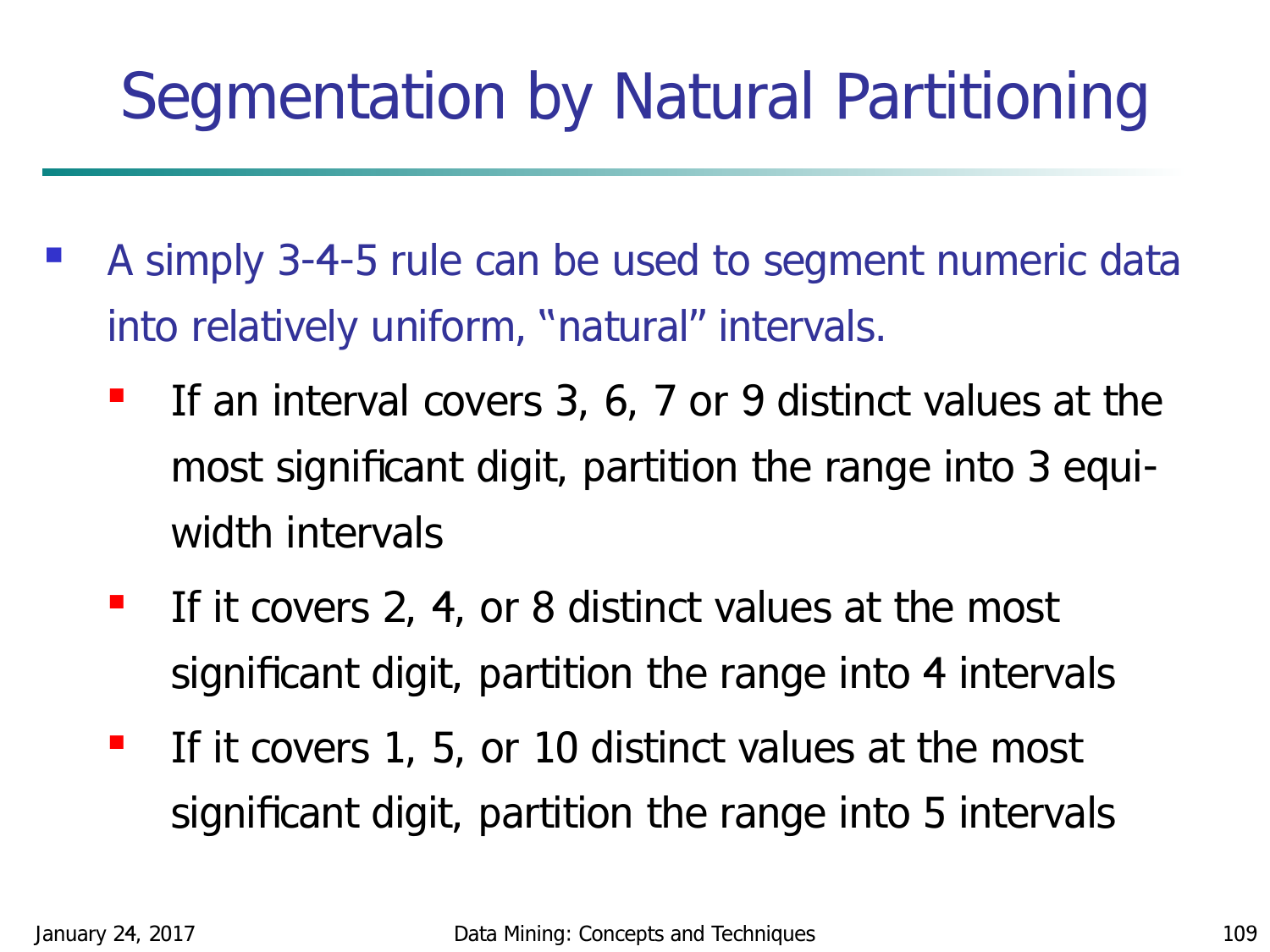

# Segmentation by Natural Partitioning
A simply 3-4-5 rule can be used to segment numeric data into relatively uniform, “natural” intervals.
If an interval covers 3, 6, 7 or 9 distinct values at the most significant digit, partition the range into 3 equi-width intervals
If it covers 2, 4, or 8 distinct values at the most significant digit, partition the range into 4 intervals
If it covers 1, 5, or 10 distinct values at the most significant digit, partition the range into 5 intervals
January 24, 2017
Data Mining: Concepts and Techniques
109